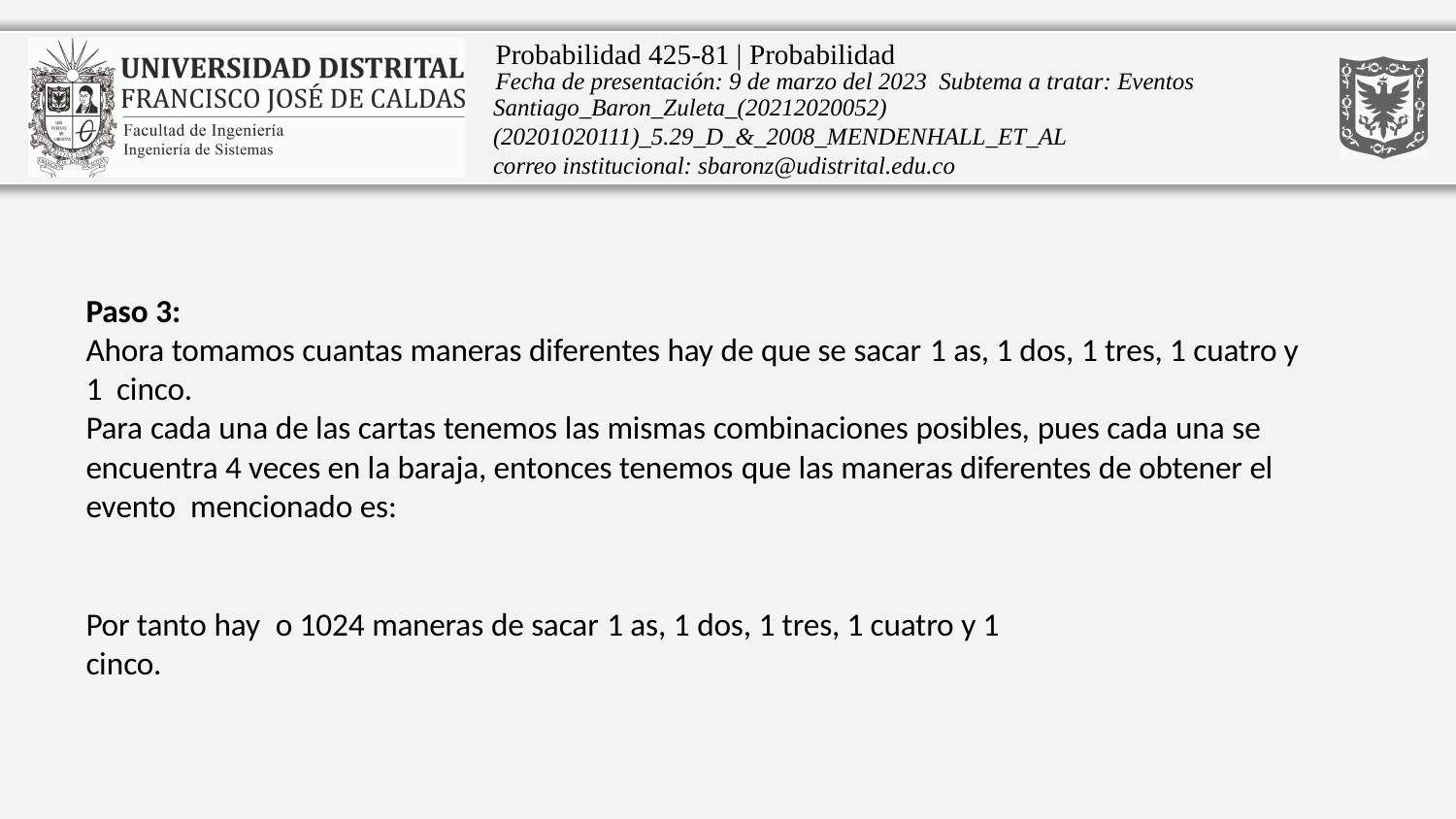

# Probabilidad 425-81 | Probabilidad
Fecha de presentación: 9 de marzo del 2023  Subtema a tratar: Eventos
Santiago_Baron_Zuleta_(20212020052)(20201020111)_5.29_D_&_2008_MENDENHALL_ET_AL
correo institucional: sbaronz@udistrital.edu.co

Paso 3:
Ahora tomamos cuantas maneras diferentes hay de que se sacar 1 as, 1 dos, 1 tres, 1 cuatro y 1  cinco.
Para cada una de las cartas tenemos las mismas combinaciones posibles, pues cada una se
encuentra 4 veces en la baraja, entonces tenemos que las maneras diferentes de obtener el evento  mencionado es:
Por tanto hay o 1024 maneras de sacar 1 as, 1 dos, 1 tres, 1 cuatro y 1 cinco.